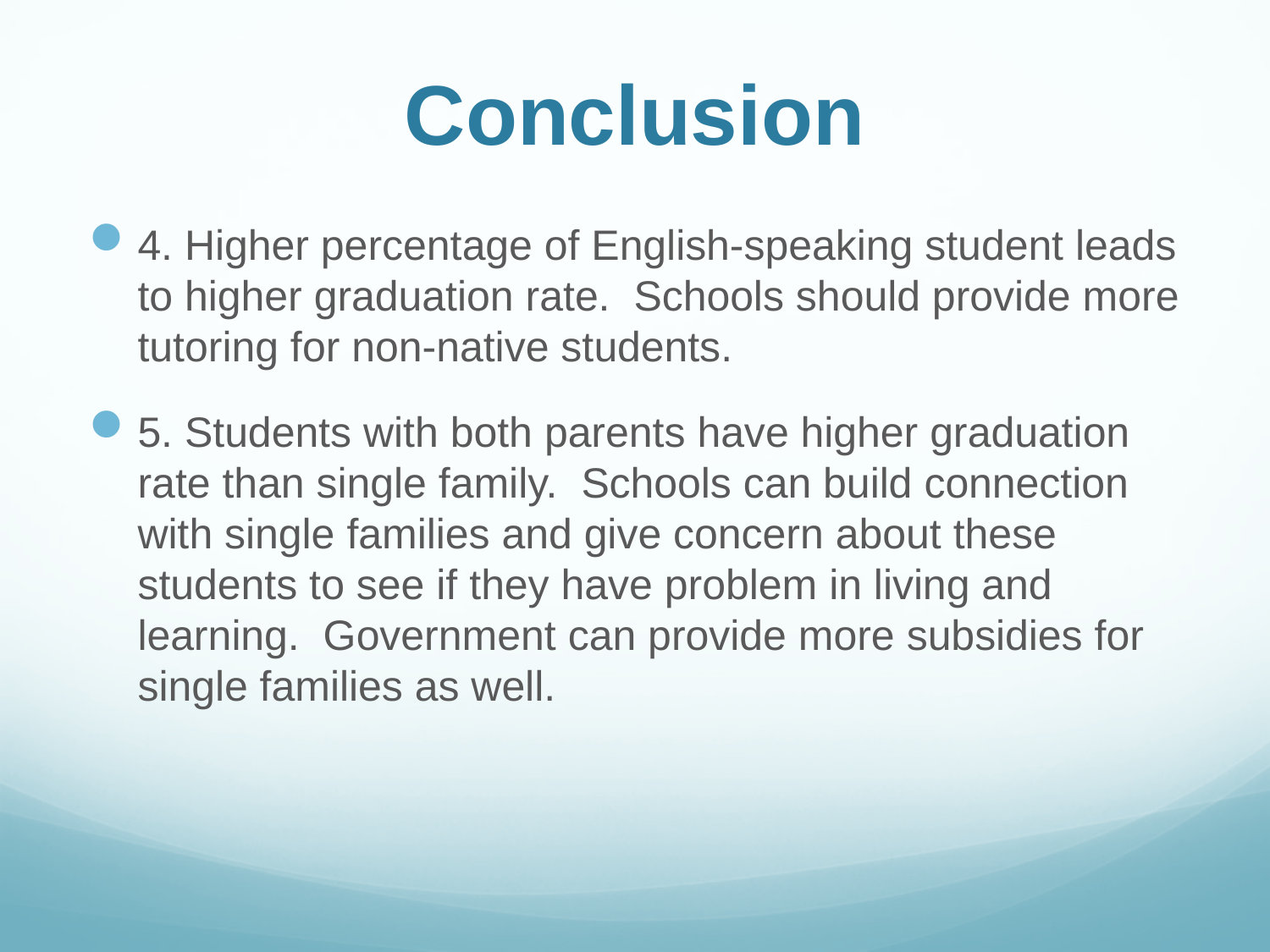

# Conclusion
4. Higher percentage of English-speaking student leads to higher graduation rate.  Schools should provide more tutoring for non-native students.
5. Students with both parents have higher graduation rate than single family.  Schools can build connection with single families and give concern about these students to see if they have problem in living and learning.  Government can provide more subsidies for single families as well.